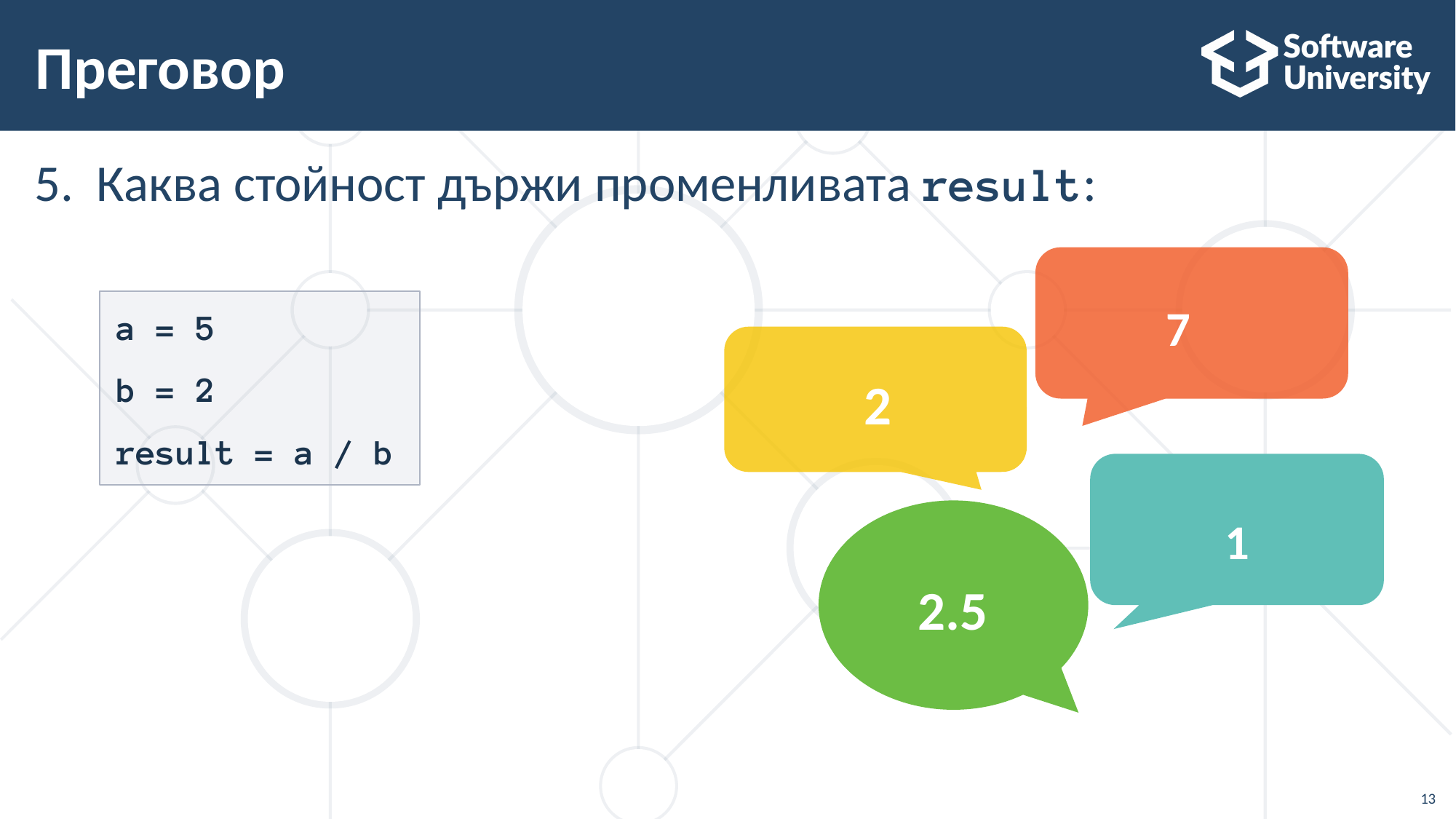

# Преговор
Каква стойност държи променливата result:

7
a = 5
b = 2
result = a / b

2

1

2.5
13